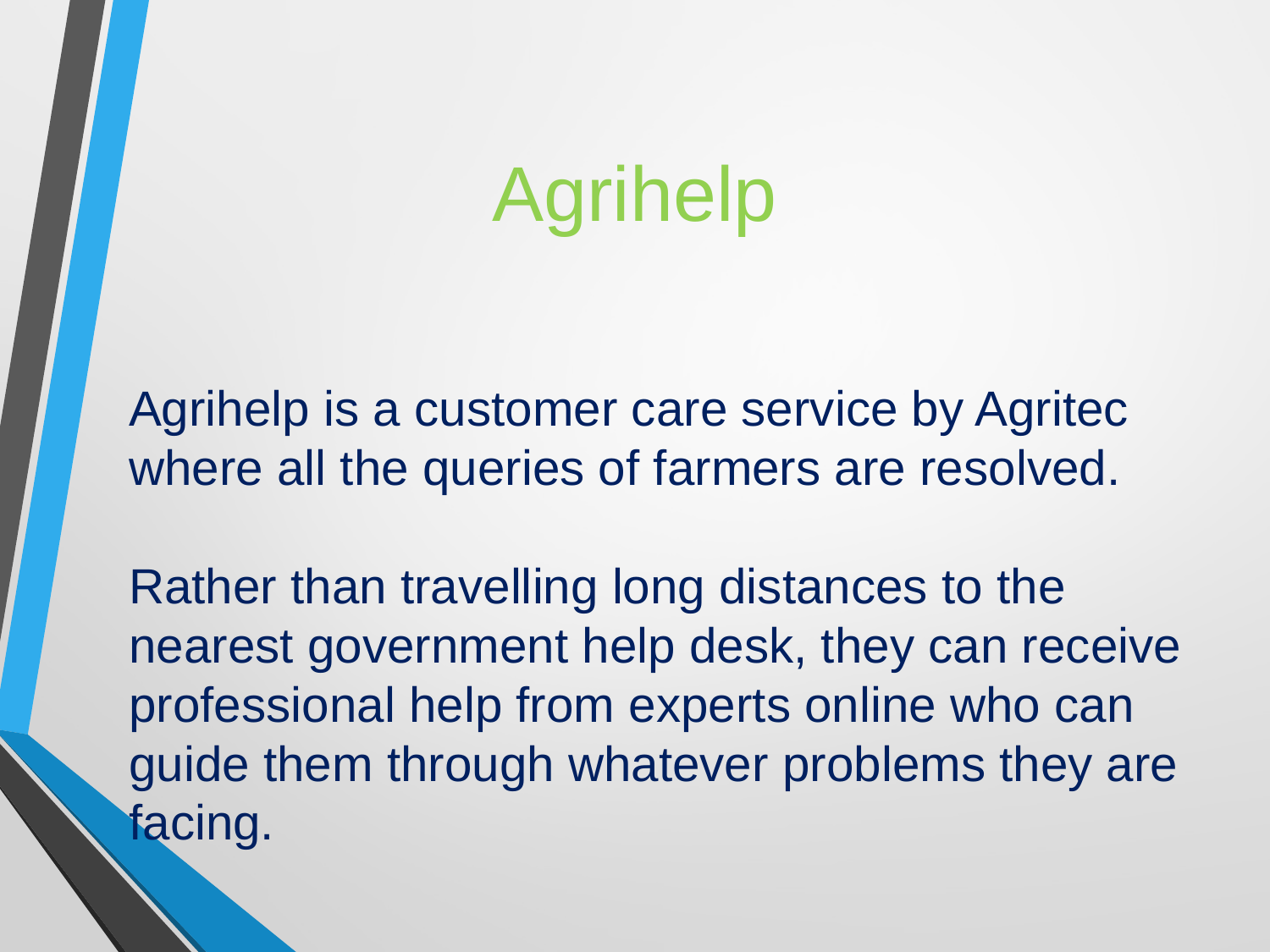

Agrihelp
Agrihelp is a customer care service by Agritec where all the queries of farmers are resolved.

Rather than travelling long distances to the nearest government help desk, they can receive professional help from experts online who can guide them through whatever problems they are facing.